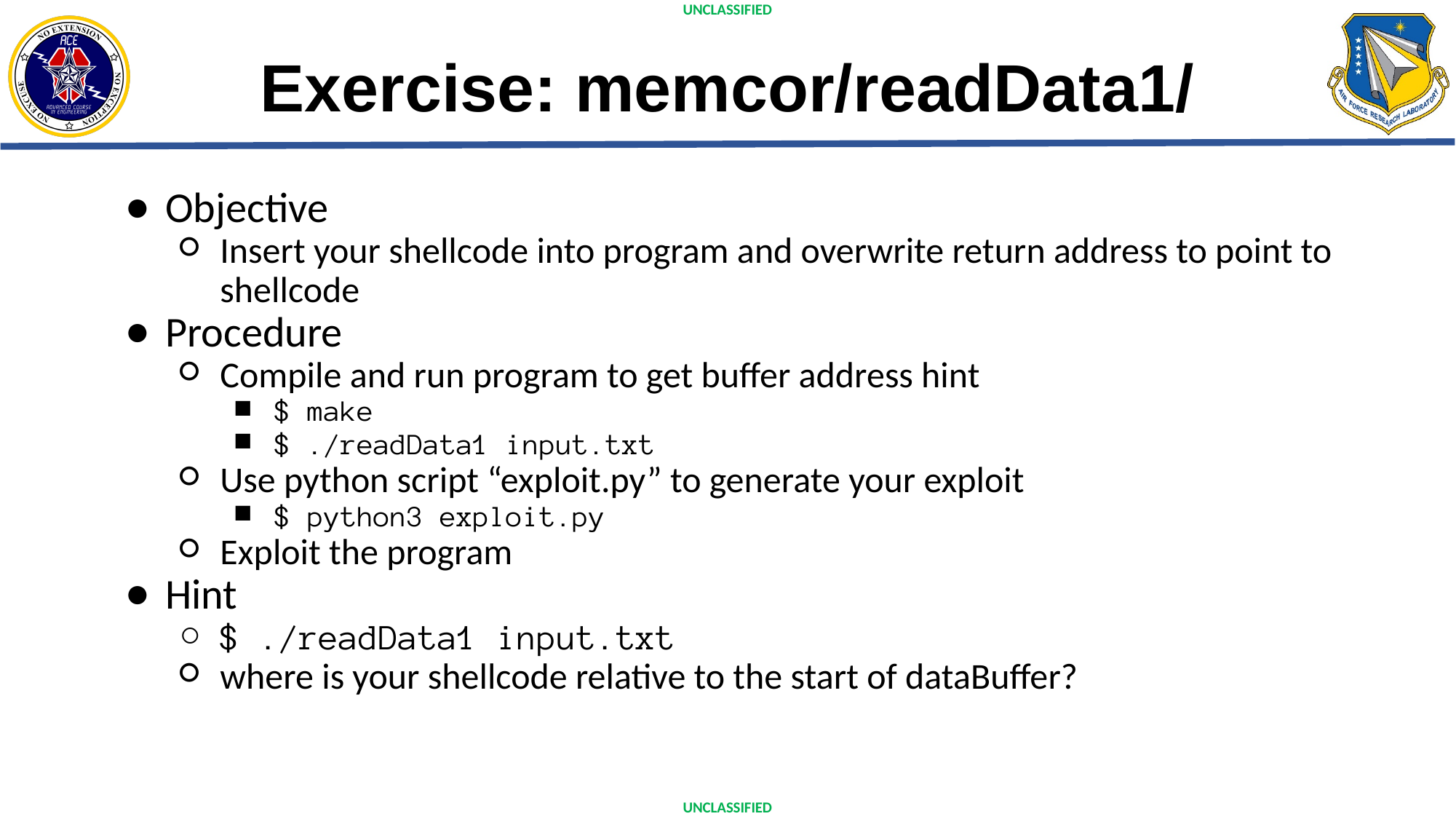

# Exercise: memcor/readData1/
Objective
Insert your shellcode into program and overwrite return address to point to shellcode
Procedure
Compile and run program to get buffer address hint
$ make
$ ./readData1 input.txt
Use python script “exploit.py” to generate your exploit
$ python3 exploit.py
Exploit the program
Hint
$ ./readData1 input.txt
where is your shellcode relative to the start of dataBuffer?